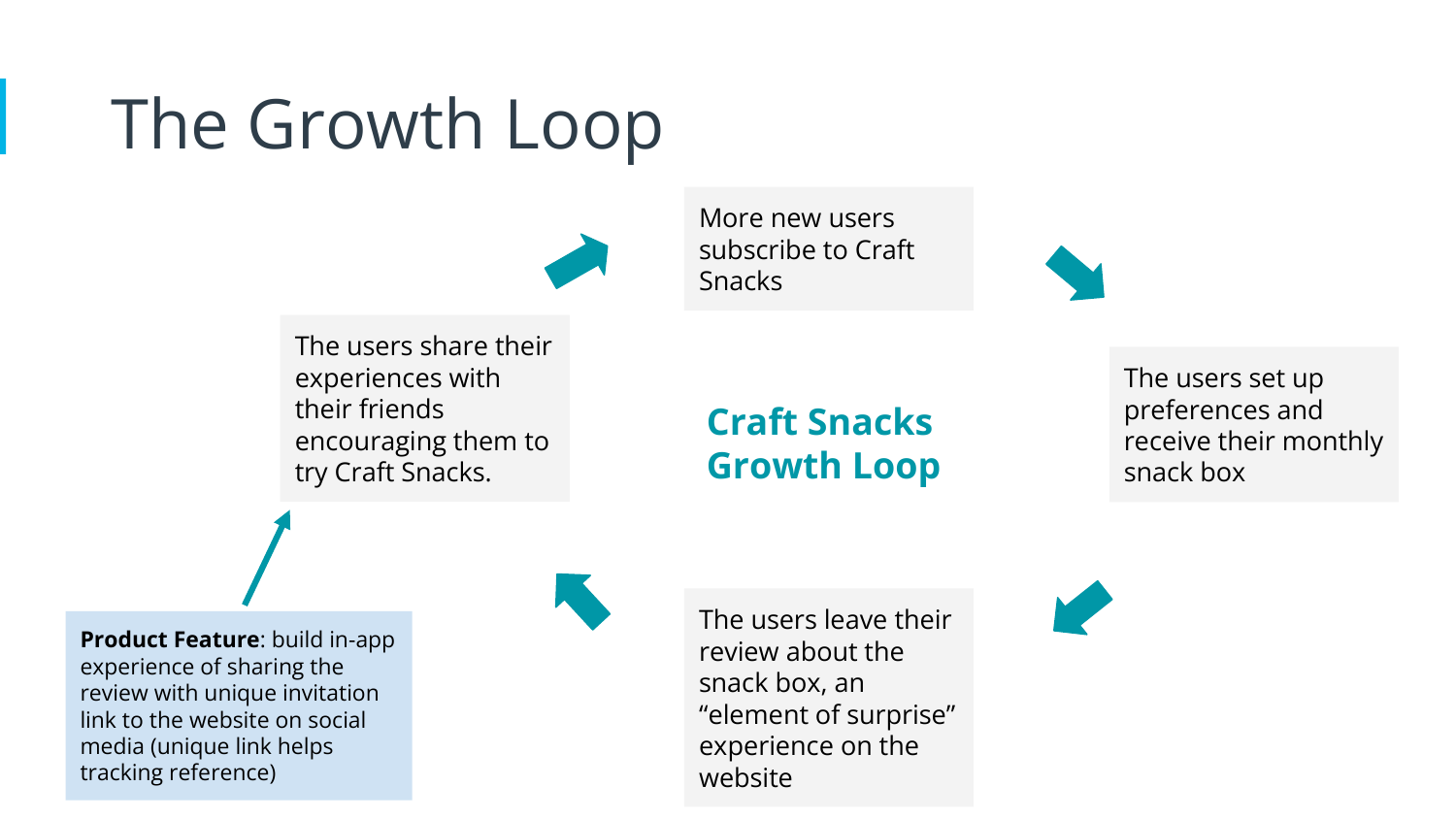

The Growth Loop
More new users subscribe to Craft Snacks

The users share their experiences with their friends encouraging them to try Craft Snacks.
The users set up preferences and receive their monthly snack box
Craft Snacks Growth Loop

The users leave their review about the snack box, an “element of surprise” experience on the website
Product Feature: build in-app experience of sharing the review with unique invitation link to the website on social media (unique link helps tracking reference)